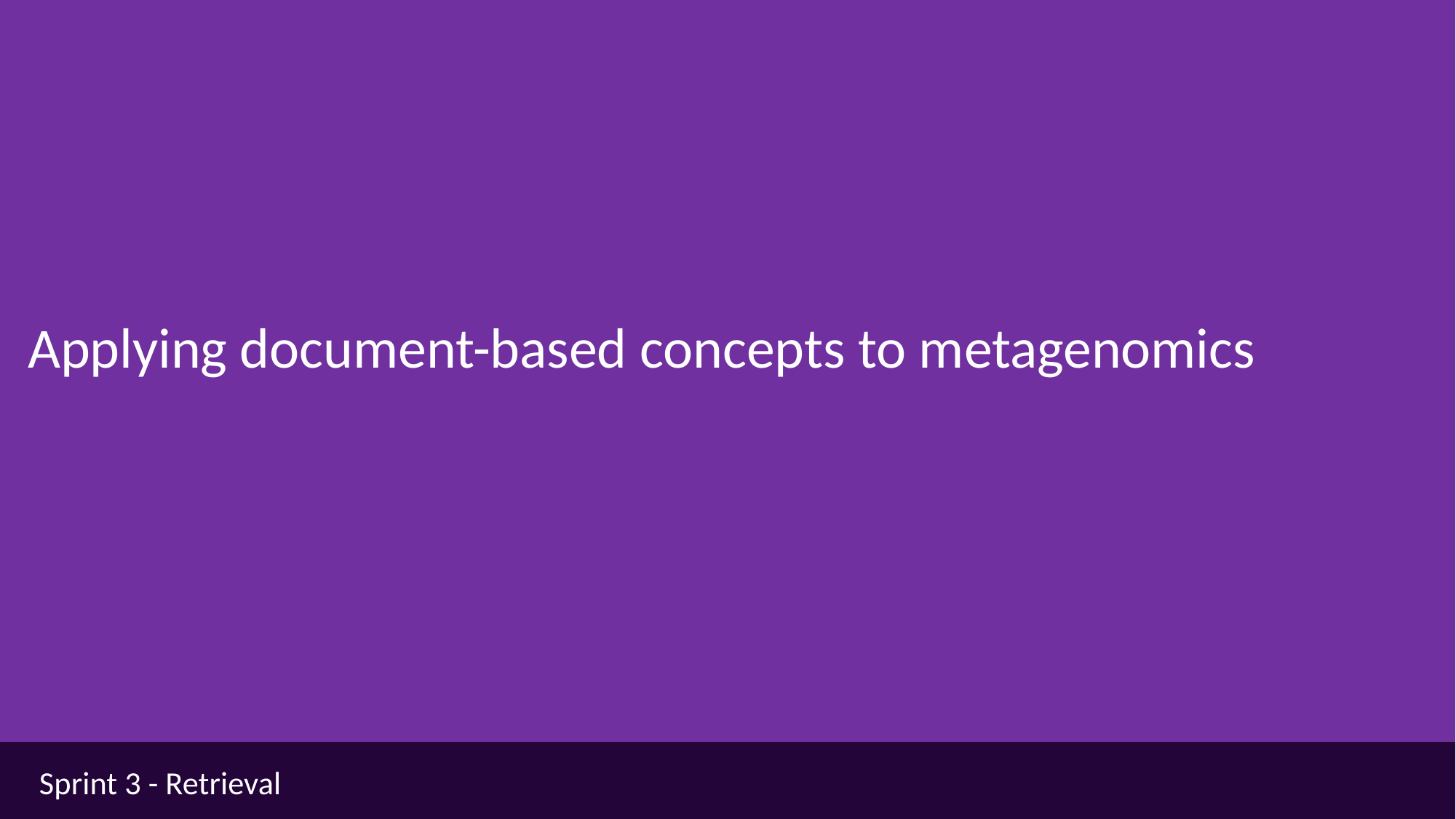

Applying document-based concepts to metagenomics

Sprint 3 - Retrieval